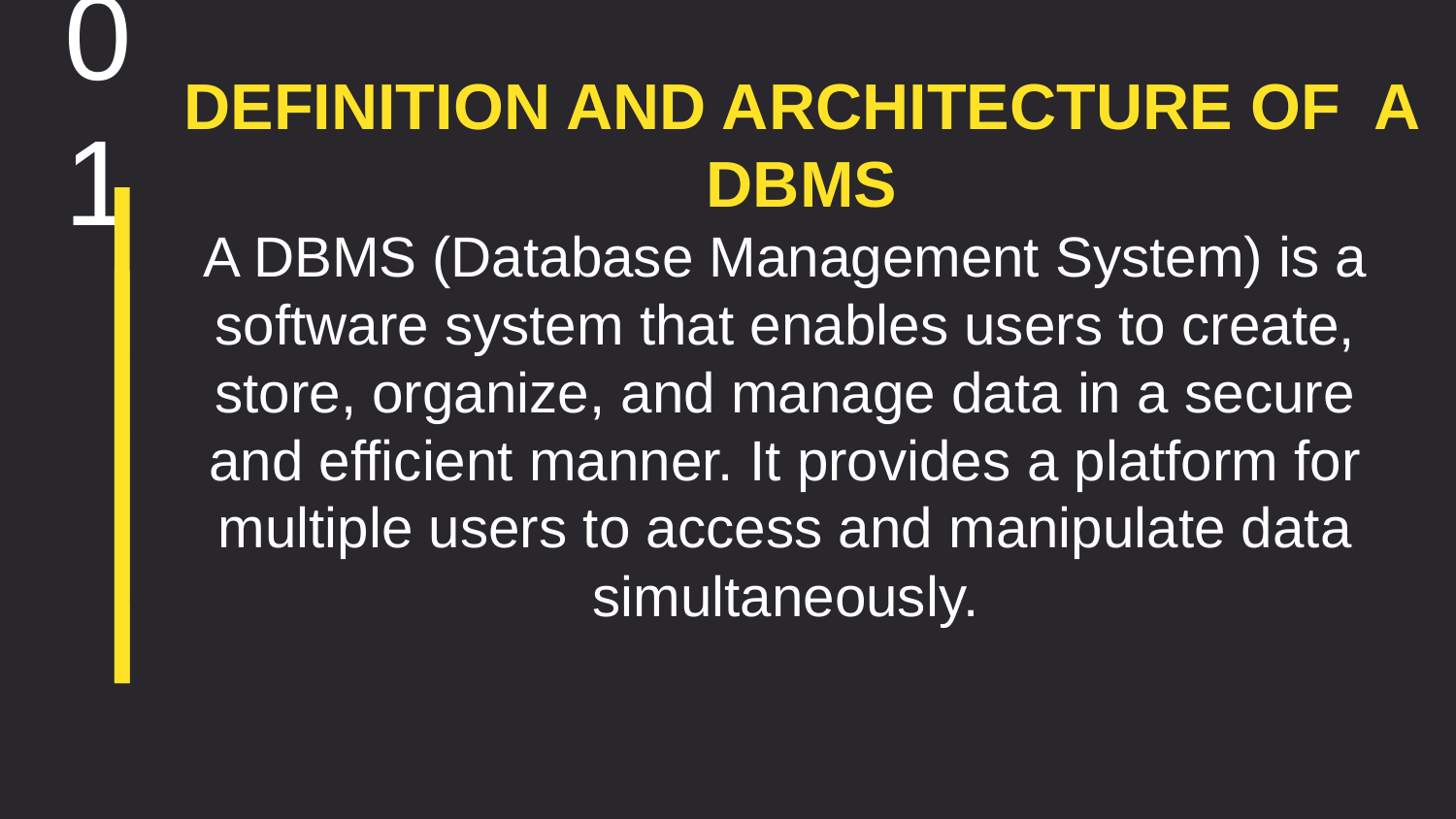

# 01
DEFINITION AND ARCHITECTURE OF  A DBMS

A DBMS (Database Management System) is a software system that enables users to create, store, organize, and manage data in a secure and efficient manner. It provides a platform for multiple users to access and manipulate data simultaneously.